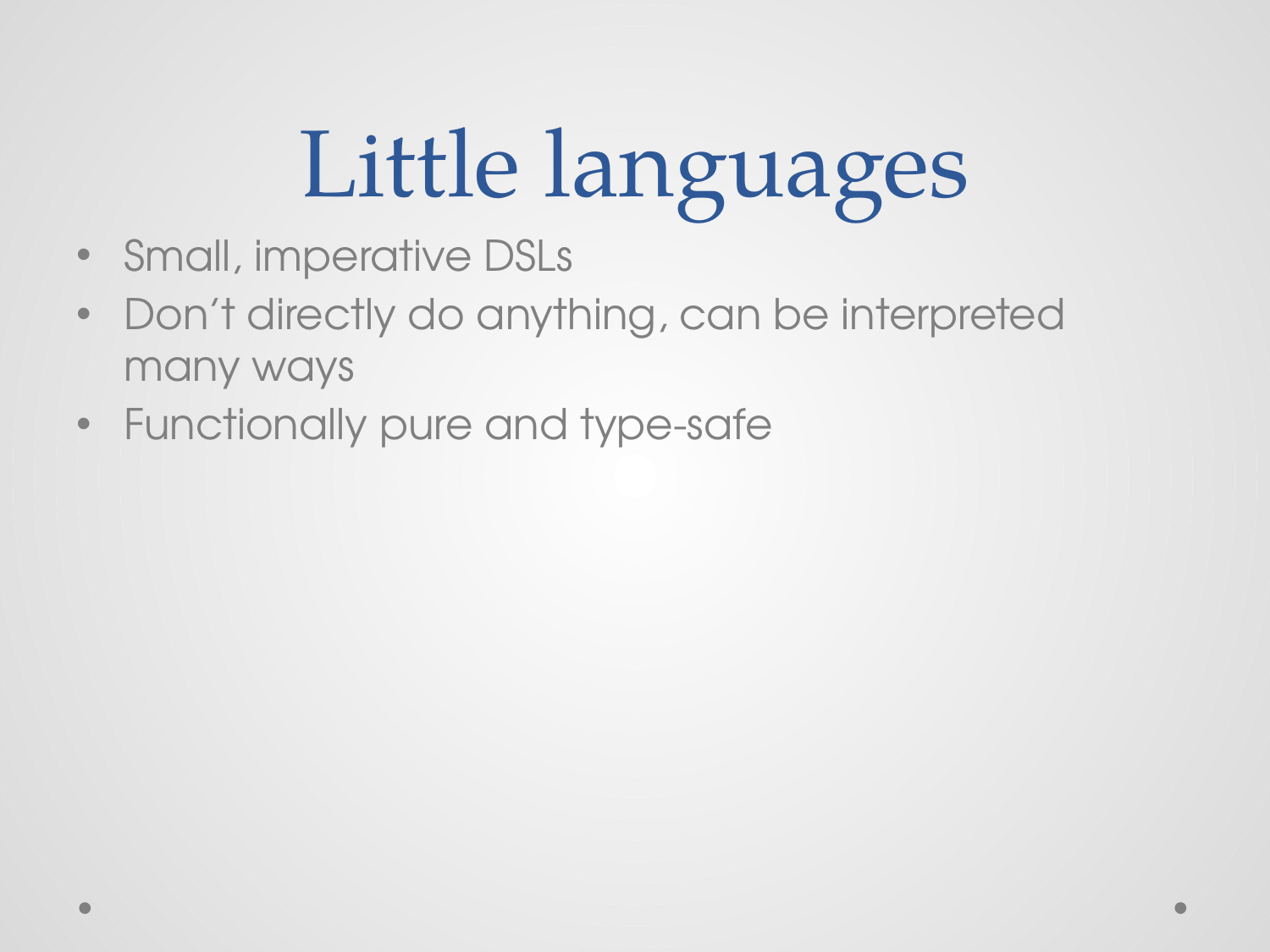

# Little languages
Small, imperative DSLs
Don’t directly do anything, can be interpreted many ways
Functionally pure and type-safe